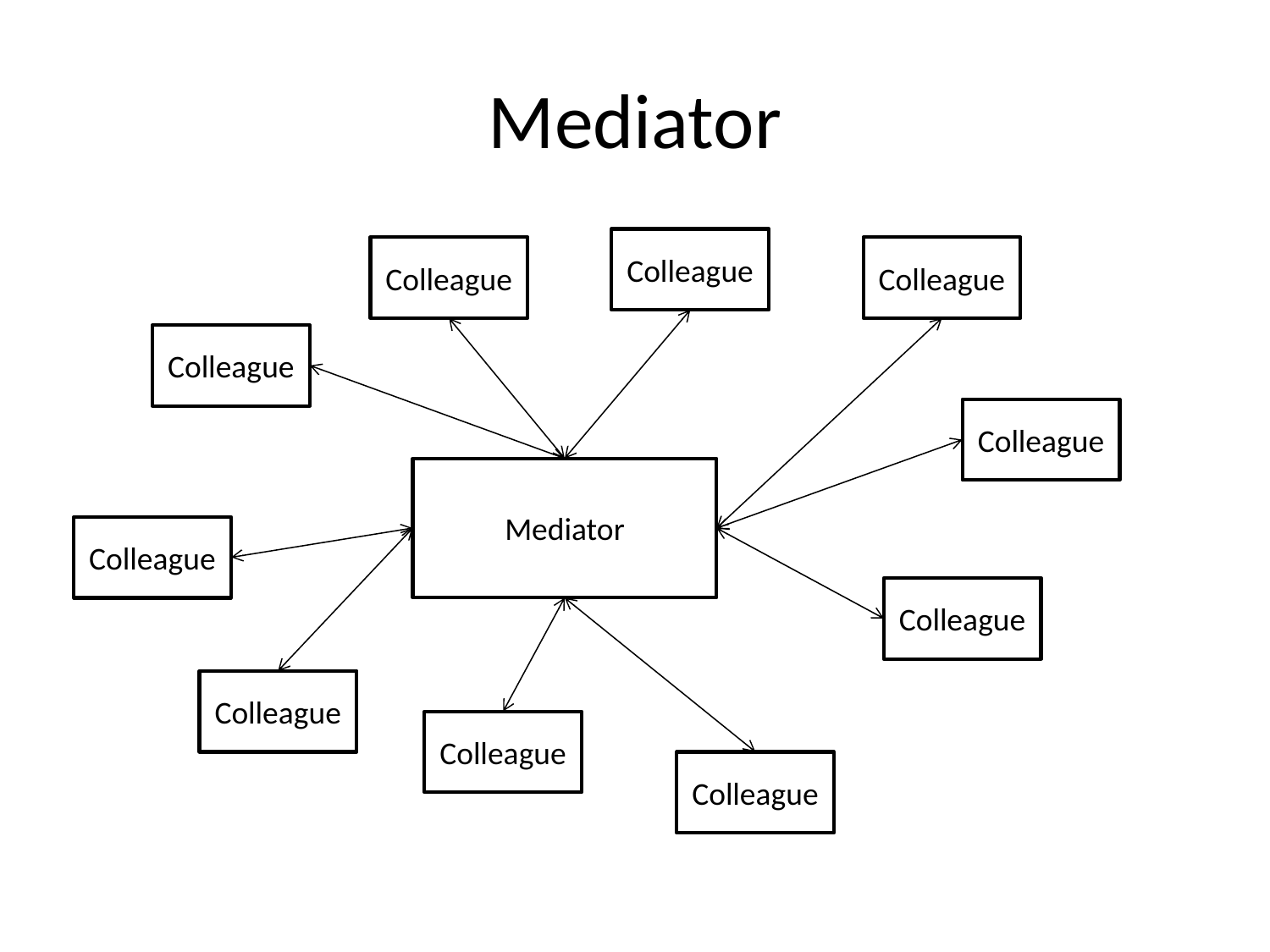

# Mediator
Colleague
Colleague
Colleague
Colleague
Colleague
Mediator
Colleague
Colleague
Colleague
Colleague
Colleague